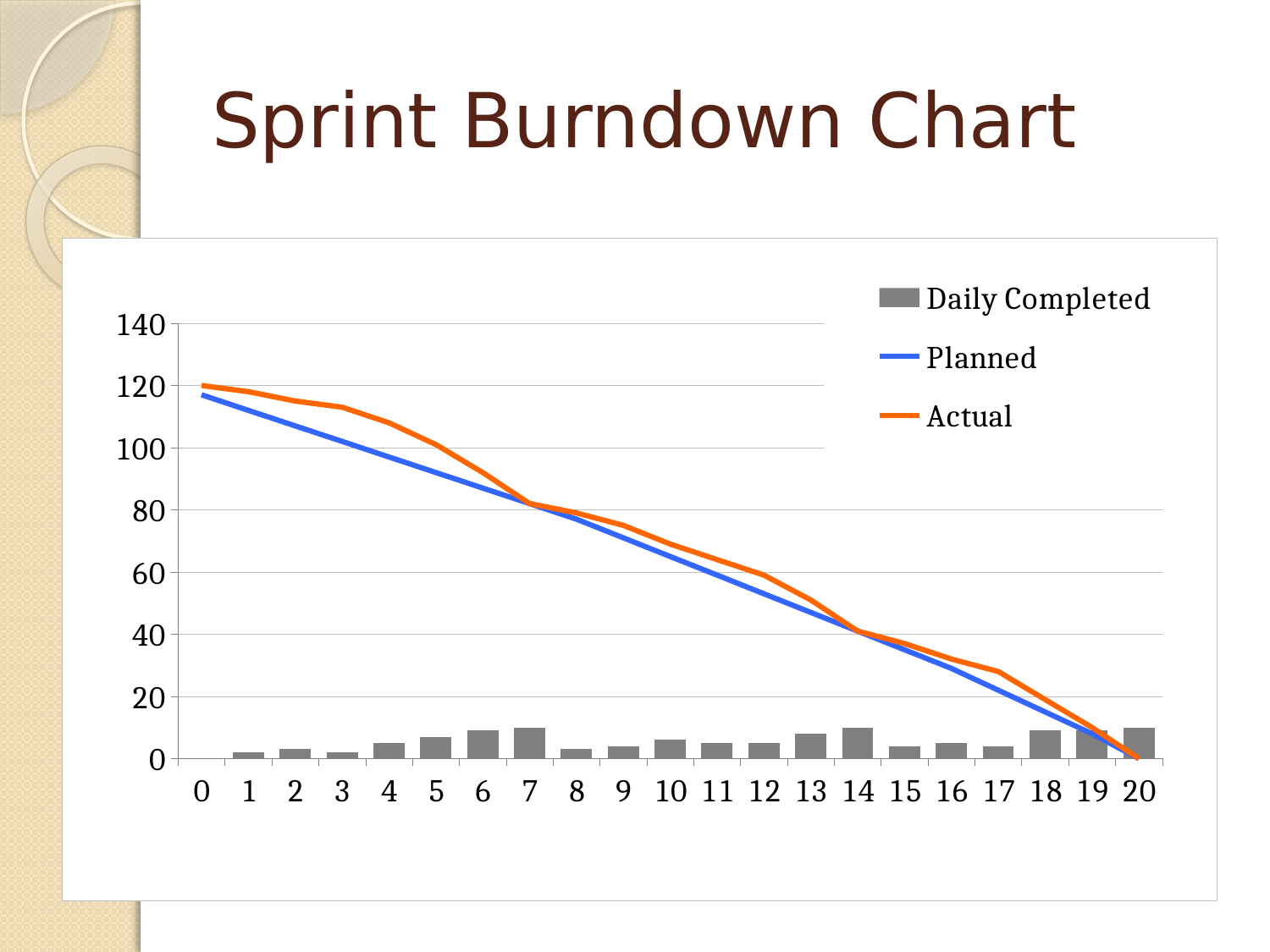

# Sprint Burndown Chart

### Chart

| Category | Daily Completed | Planned | Actual |
|---|---|---|---|
| 0.0 | None | 117.0 | 120.0 |
| 1.0 | 2.0 | 112.0 | 118.0 |
| 2.0 | 3.0 | 107.0 | 115.0 |
| 3.0 | 2.0 | 102.0 | 113.0 |
| 4.0 | 5.0 | 97.0 | 108.0 |
| 5.0 | 7.0 | 92.0 | 101.0 |
| 6.0 | 9.0 | 87.0 | 92.0 |
| 7.0 | 10.0 | 82.0 | 82.0 |
| 8.0 | 3.0 | 77.0 | 79.0 |
| 9.0 | 4.0 | 71.0 | 75.0 |
| 10.0 | 6.0 | 65.0 | 69.0 |
| 11.0 | 5.0 | 59.0 | 64.0 |
| 12.0 | 5.0 | 53.0 | 59.0 |
| 13.0 | 8.0 | 47.0 | 51.0 |
| 14.0 | 10.0 | 41.0 | 41.0 |
| 15.0 | 4.0 | 35.0 | 37.0 |
| 16.0 | 5.0 | 29.0 | 32.0 |
| 17.0 | 4.0 | 22.0 | 28.0 |
| 18.0 | 9.0 | 15.0 | 19.0 |
| 19.0 | 9.0 | 8.0 | 10.0 |
| 20.0 | 10.0 | 0.0 | 0.0 |